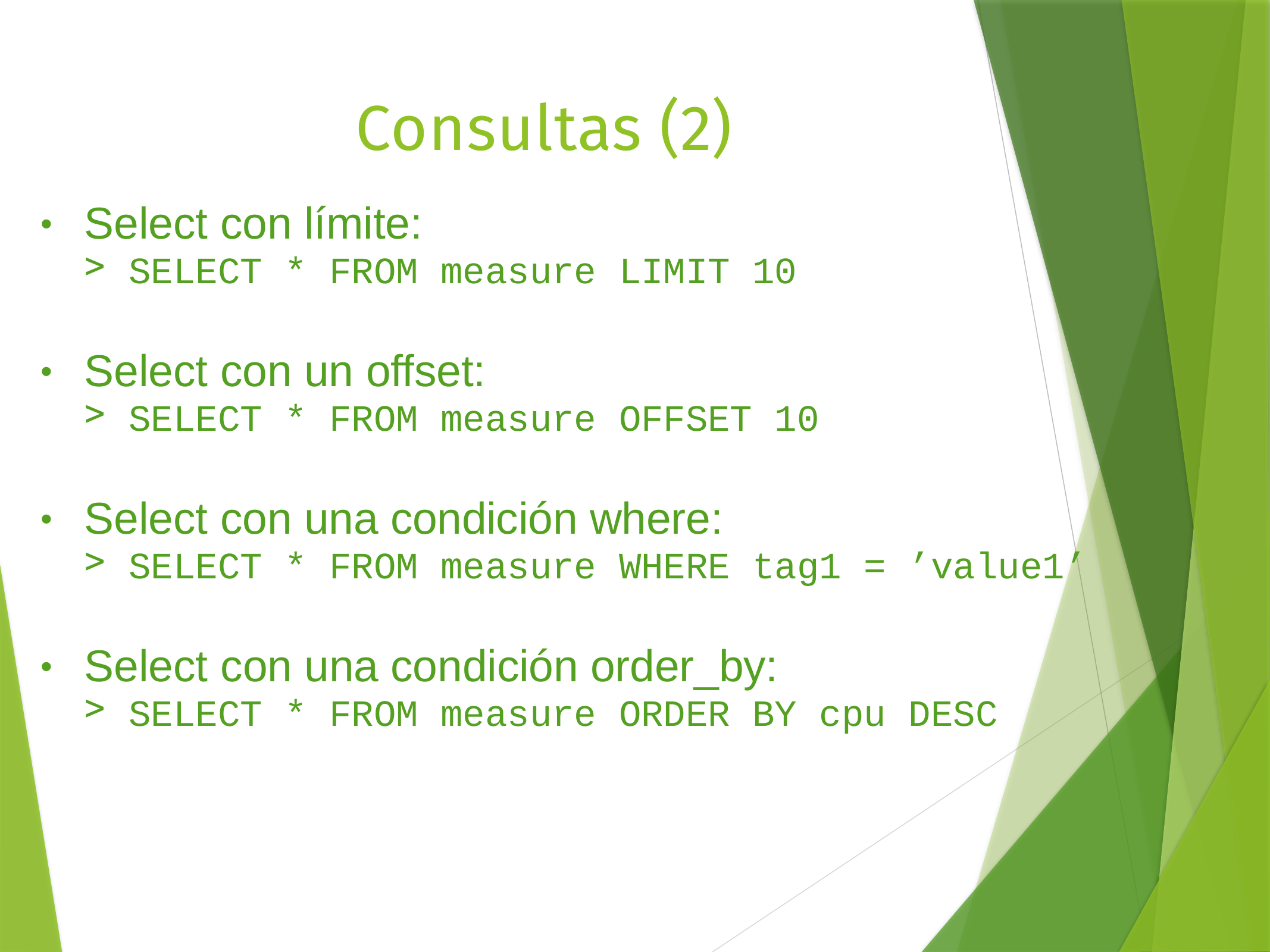

# Consultas (2)
Select con límite:
SELECT * FROM measure LIMIT 10
•
Select con un offset:
SELECT * FROM measure OFFSET 10
•
Select con una condición where:
SELECT * FROM measure WHERE tag1 = ’value1’
•
Select con una condición order_by:
SELECT * FROM measure ORDER BY cpu DESC
•